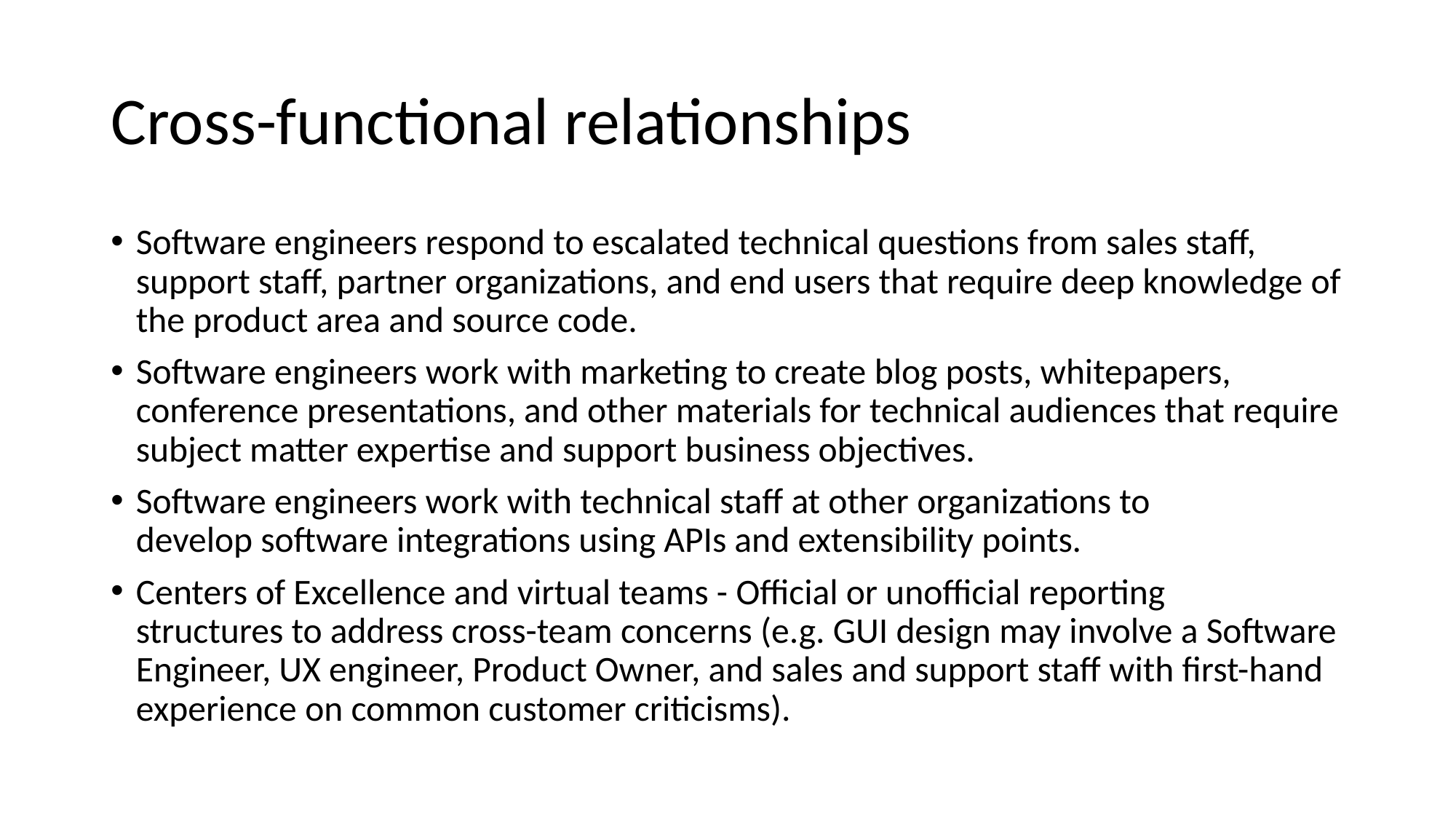

# Cross-functional relationships
Software engineers respond to escalated technical questions from sales staff, support staff, partner organizations, and end users that require deep knowledge of the product area and source code.
Software engineers work with marketing to create blog posts, whitepapers, conference presentations, and other materials for technical audiences that require subject matter expertise and support business objectives.
Software engineers work with technical staff at other organizations to develop software integrations using APIs and extensibility points.
Centers of Excellence and virtual teams - Official or unofficial reporting structures to address cross-team concerns (e.g. GUI design may involve a Software Engineer, UX engineer, Product Owner, and sales and support staff with first-hand experience on common customer criticisms).